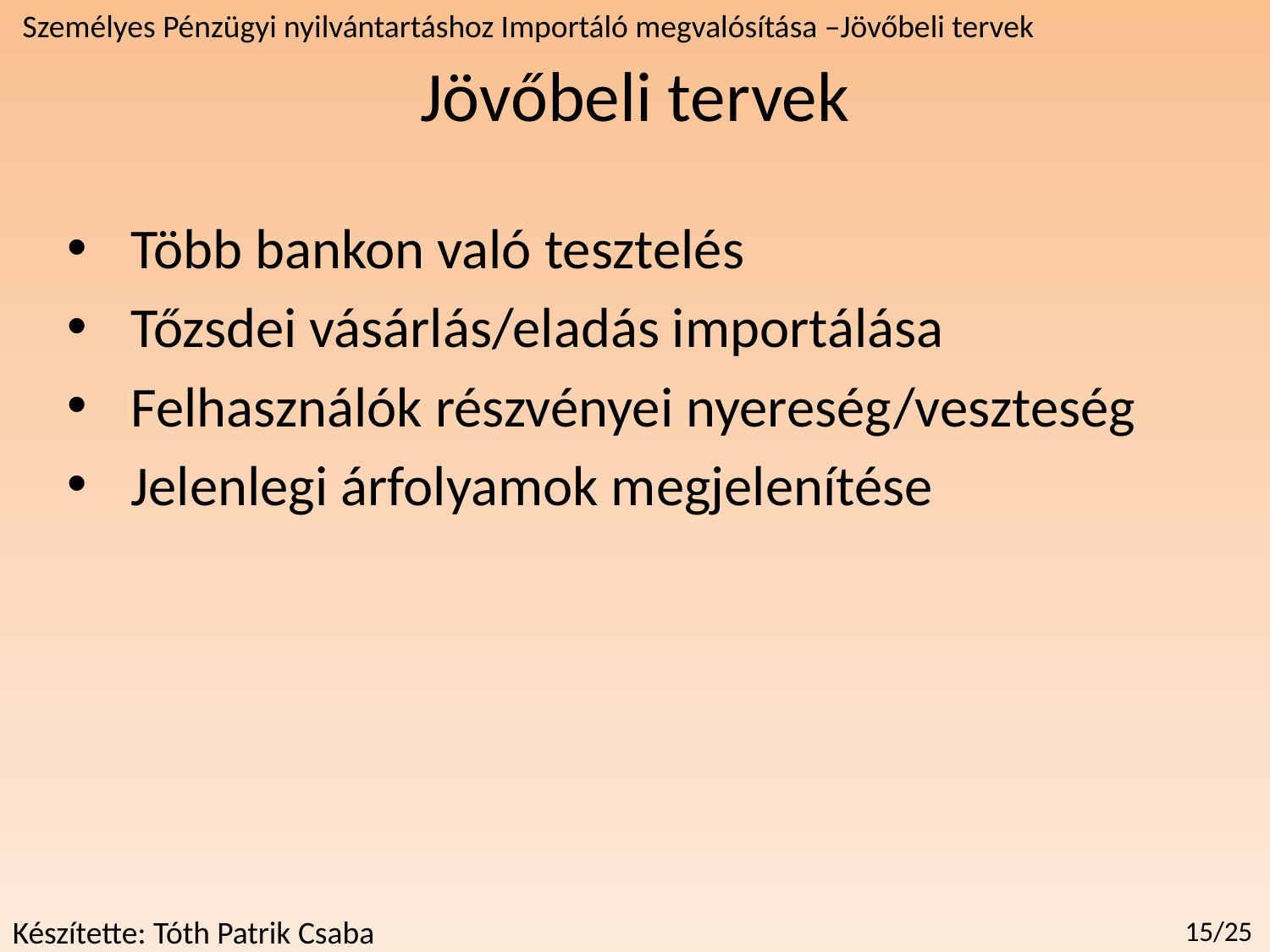

Jövőbeli tervek
Személyes Pénzügyi nyilvántartáshoz Importáló megvalósítása –Jövőbeli tervek

Több bankon való tesztelés
Tőzsdei vásárlás/eladás importálása
Felhasználók részvényei nyereség/veszteség
Jelenlegi árfolyamok megjelenítése
Készítette: Tóth Patrik Csaba
15/25